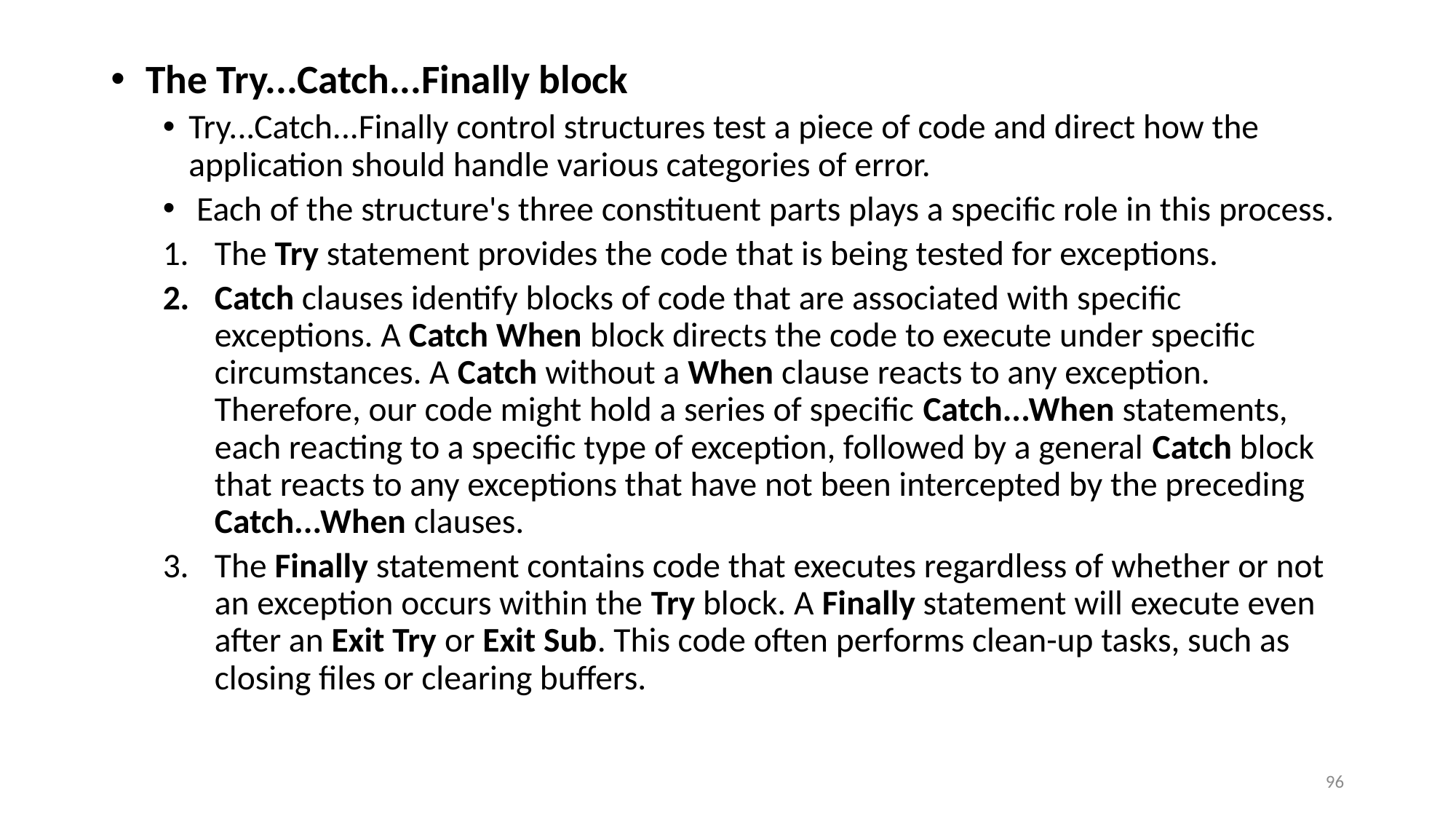

The Try...Catch...Finally block
Try...Catch...Finally control structures test a piece of code and direct how the application should handle various categories of error.
 Each of the structure's three constituent parts plays a specific role in this process.
The Try statement provides the code that is being tested for exceptions.
Catch clauses identify blocks of code that are associated with specific exceptions. A Catch When block directs the code to execute under specific circumstances. A Catch without a When clause reacts to any exception. Therefore, our code might hold a series of specific Catch...When statements, each reacting to a specific type of exception, followed by a general Catch block that reacts to any exceptions that have not been intercepted by the preceding Catch...When clauses.
The Finally statement contains code that executes regardless of whether or not an exception occurs within the Try block. A Finally statement will execute even after an Exit Try or Exit Sub. This code often performs clean-up tasks, such as closing files or clearing buffers.

96